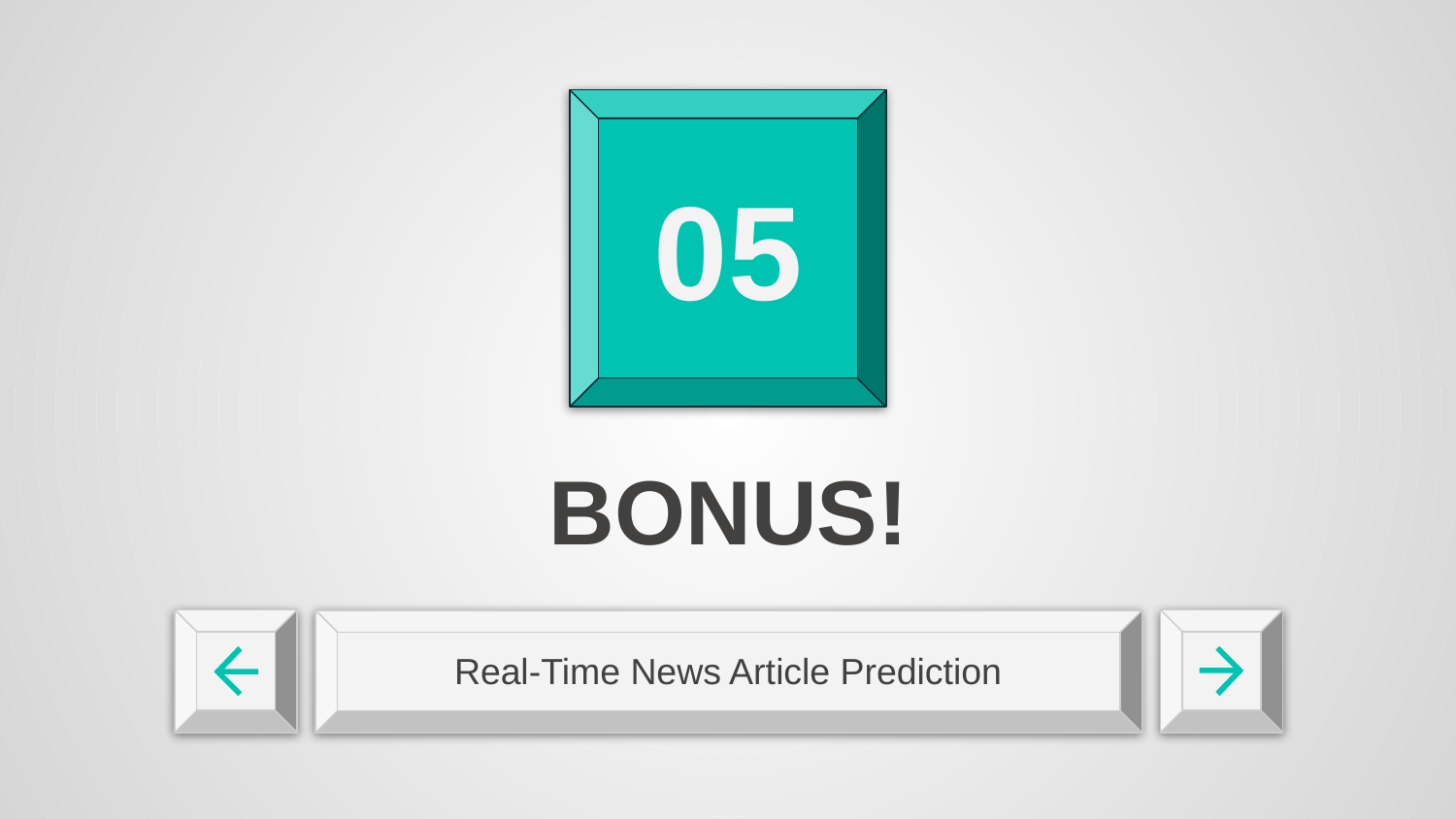

05
# BONUS!

Real-Time News Article Prediction